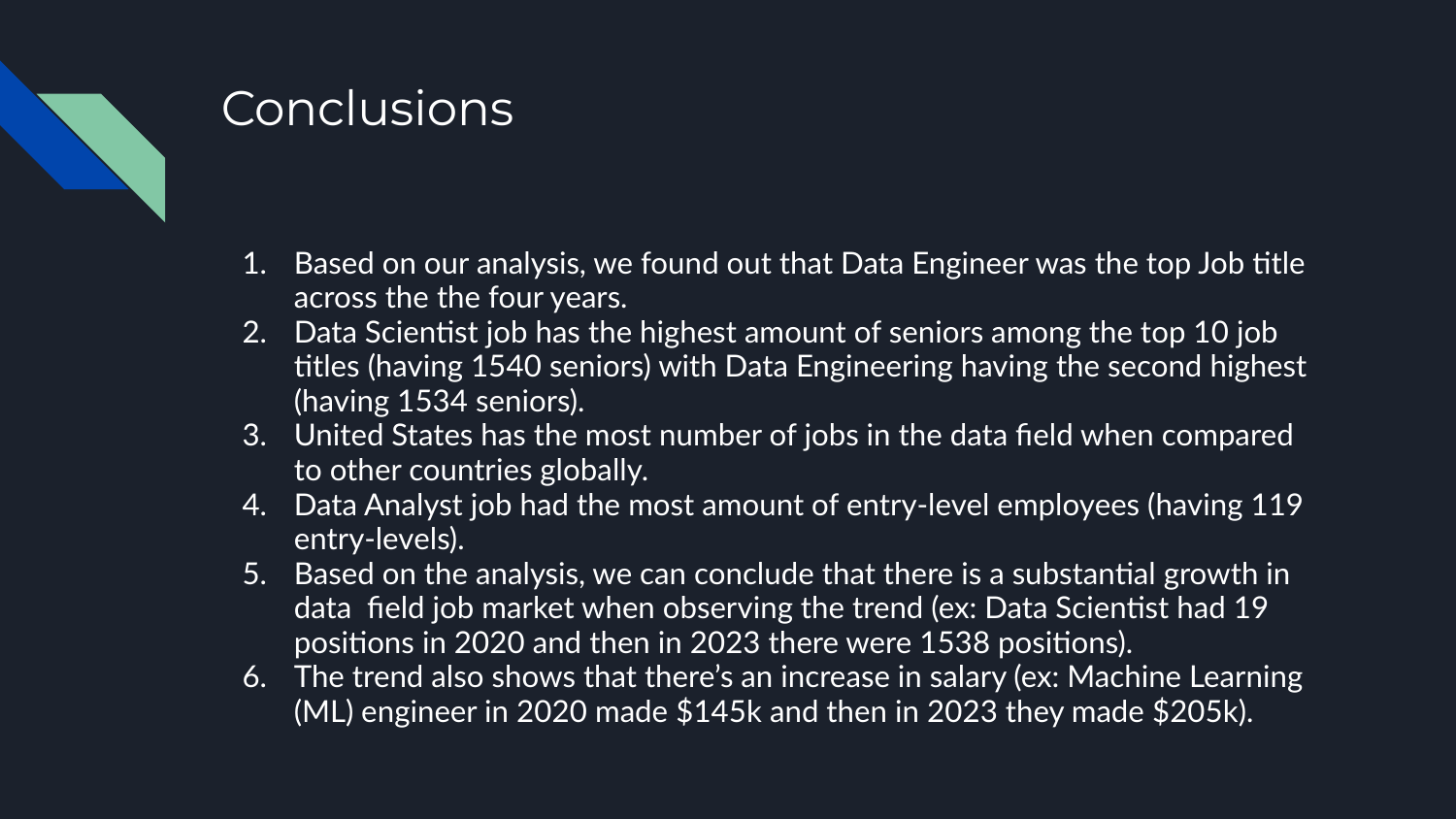

# Conclusions
Based on our analysis, we found out that Data Engineer was the top Job title across the the four years.
Data Scientist job has the highest amount of seniors among the top 10 job titles (having 1540 seniors) with Data Engineering having the second highest (having 1534 seniors).
United States has the most number of jobs in the data field when compared to other countries globally.
Data Analyst job had the most amount of entry-level employees (having 119 entry-levels).
Based on the analysis, we can conclude that there is a substantial growth in data  field job market when observing the trend (ex: Data Scientist had 19 positions in 2020 and then in 2023 there were 1538 positions).
The trend also shows that there’s an increase in salary (ex: Machine Learning (ML) engineer in 2020 made $145k and then in 2023 they made $205k).